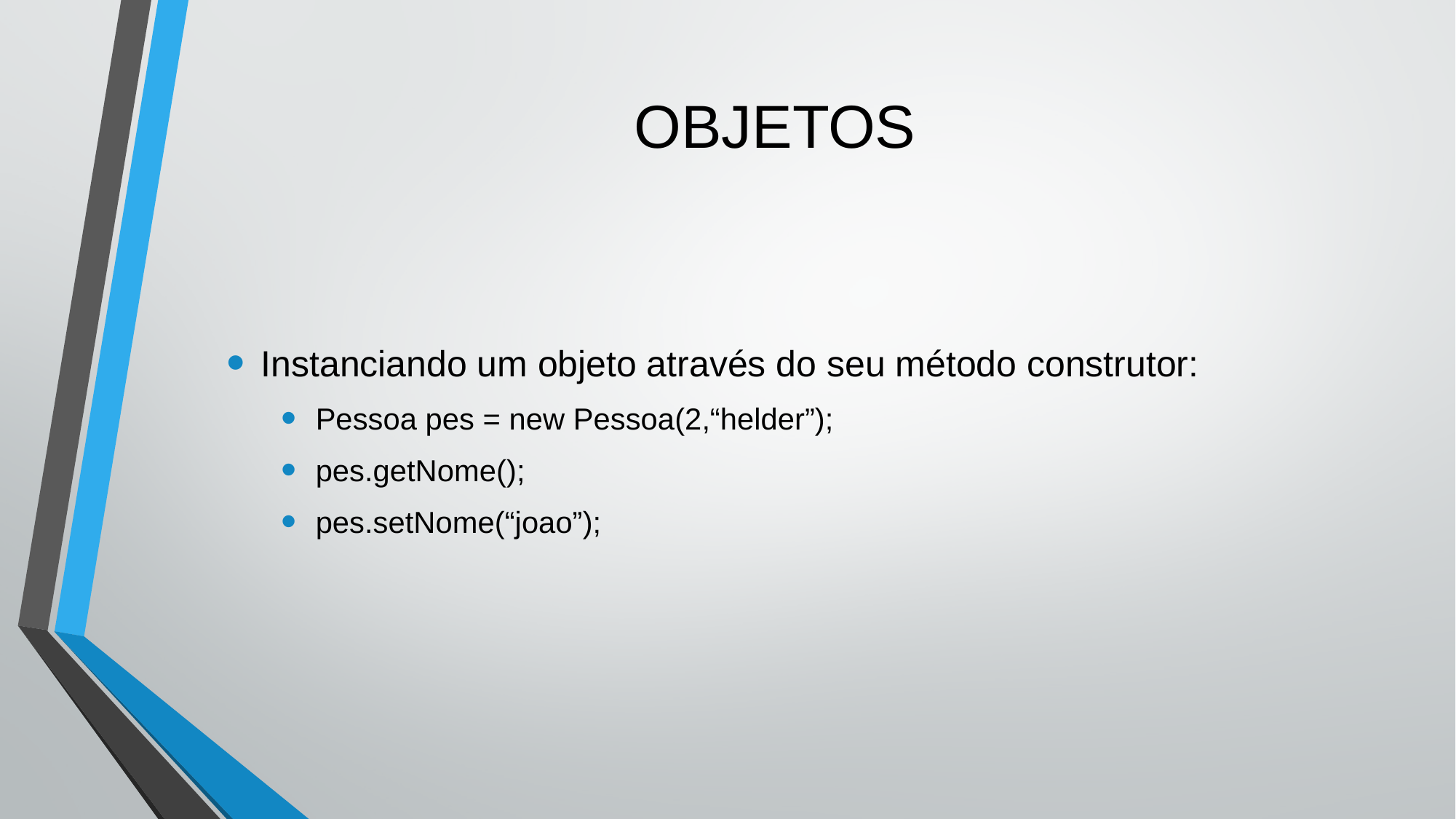

# OBJETOS
Instanciando um objeto através do seu método construtor:
Pessoa pes = new Pessoa(2,“helder”);
pes.getNome();
pes.setNome(“joao”);